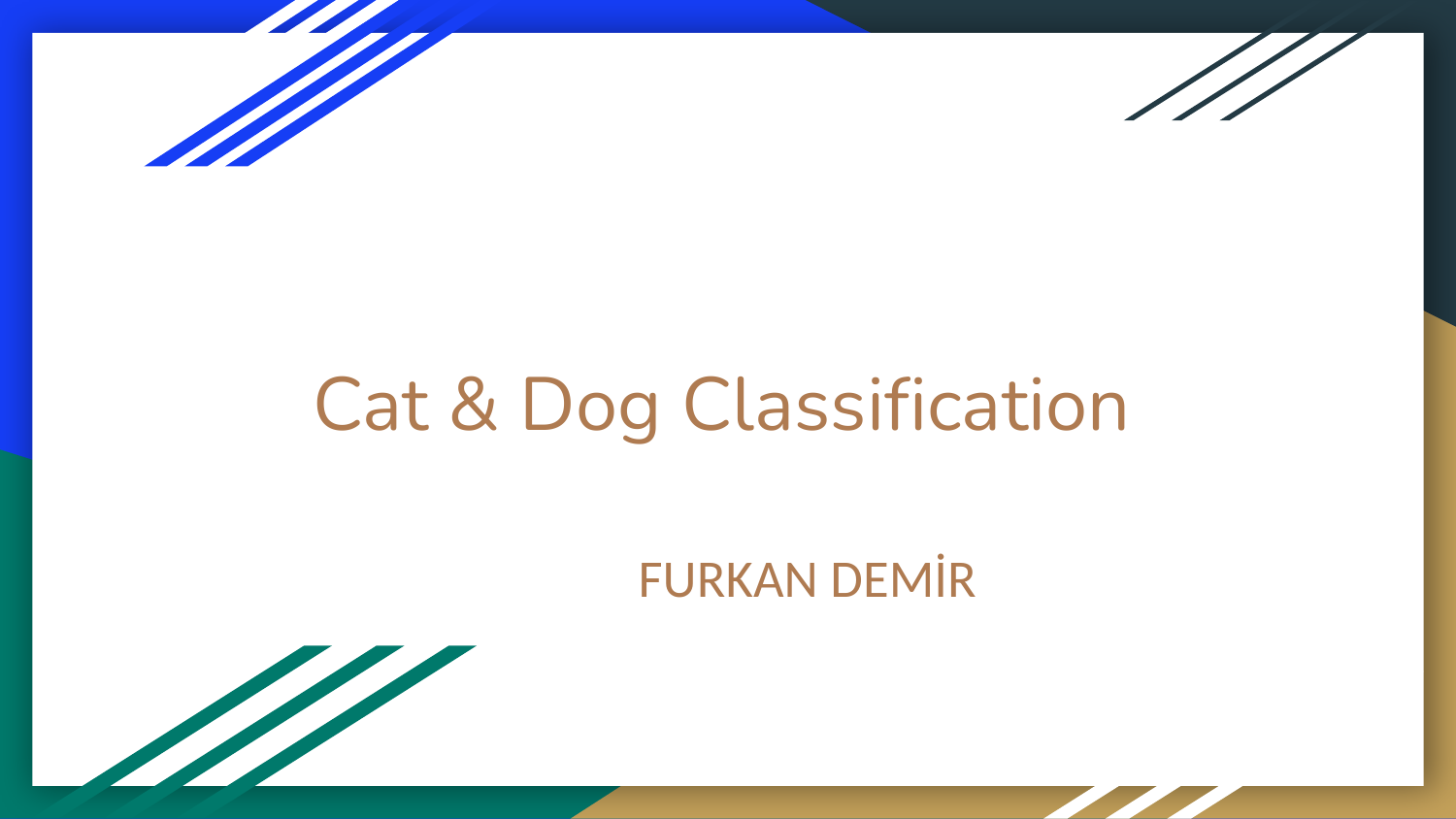

# Cat & Dog Classification
                           FURKAN DEMİR